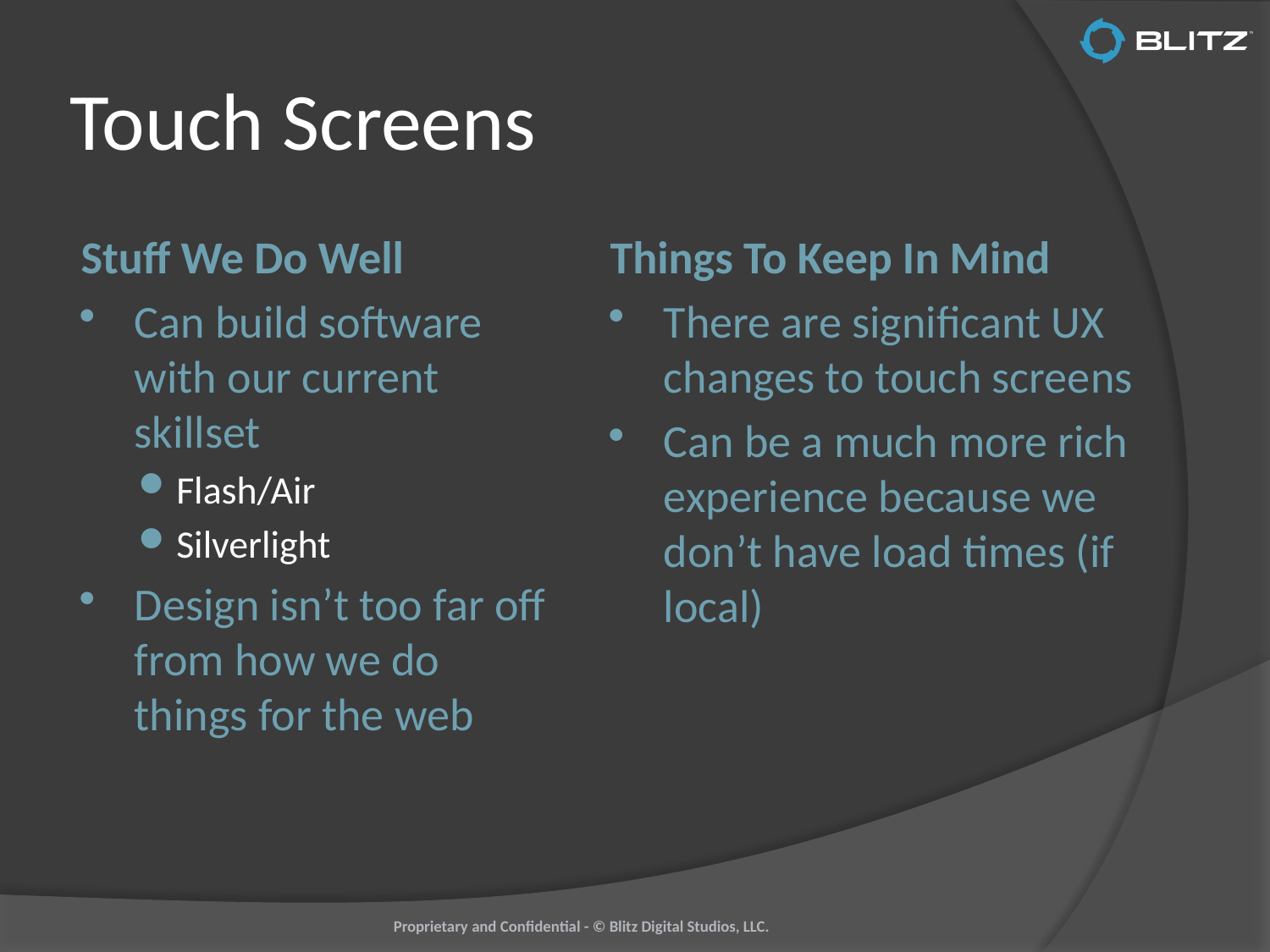

# Touch Screens
Stuff We Do Well
Can build software with our current skillset
Flash/Air
Silverlight
Design isn’t too far off from how we do things for the web

Things To Keep In Mind
There are significant UX changes to touch screens
Can be a much more rich experience because we don’t have load times (if local)